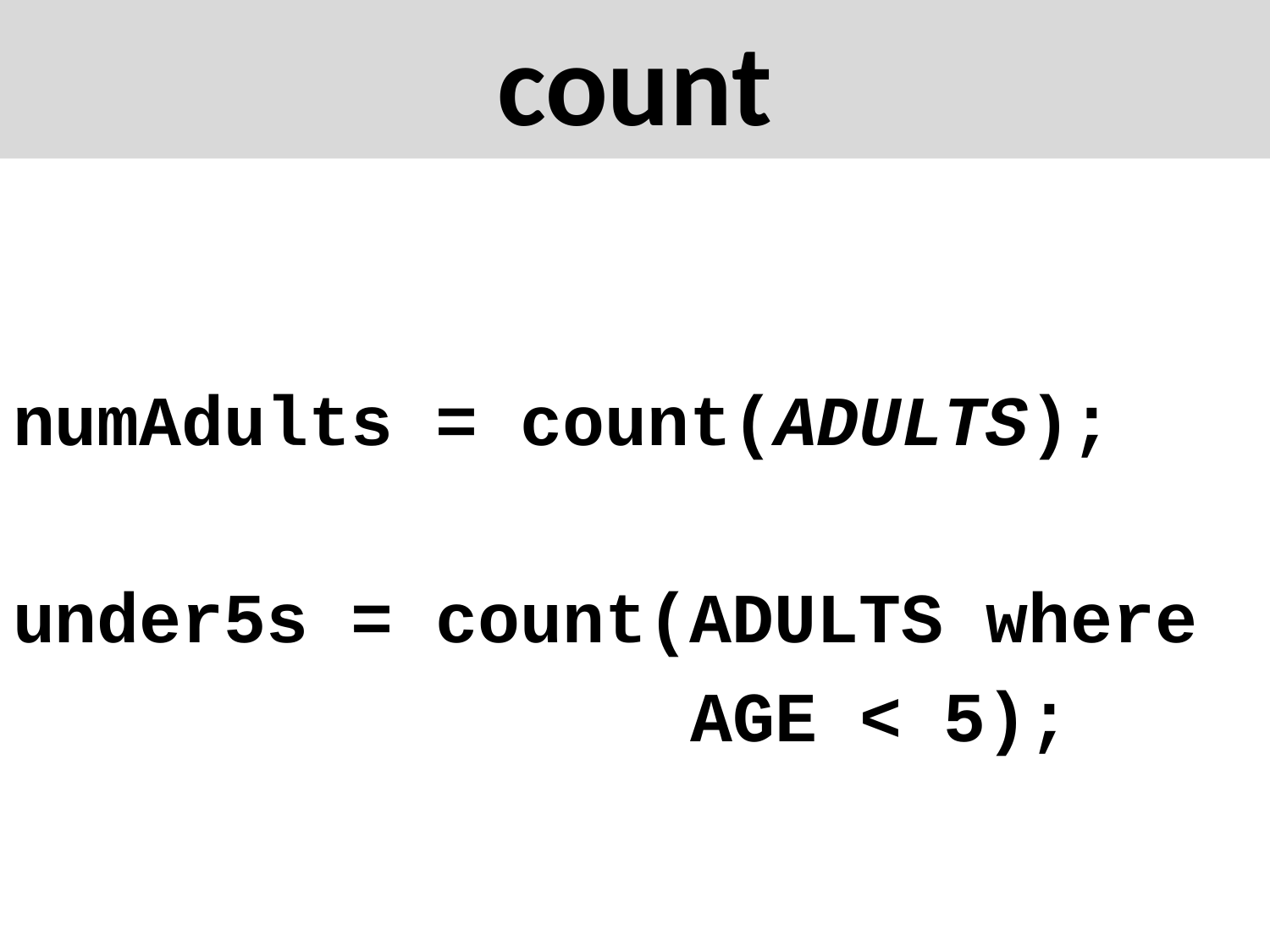

# count

numAdults = count(ADULTS);

under5s = count(ADULTS where
                AGE < 5);